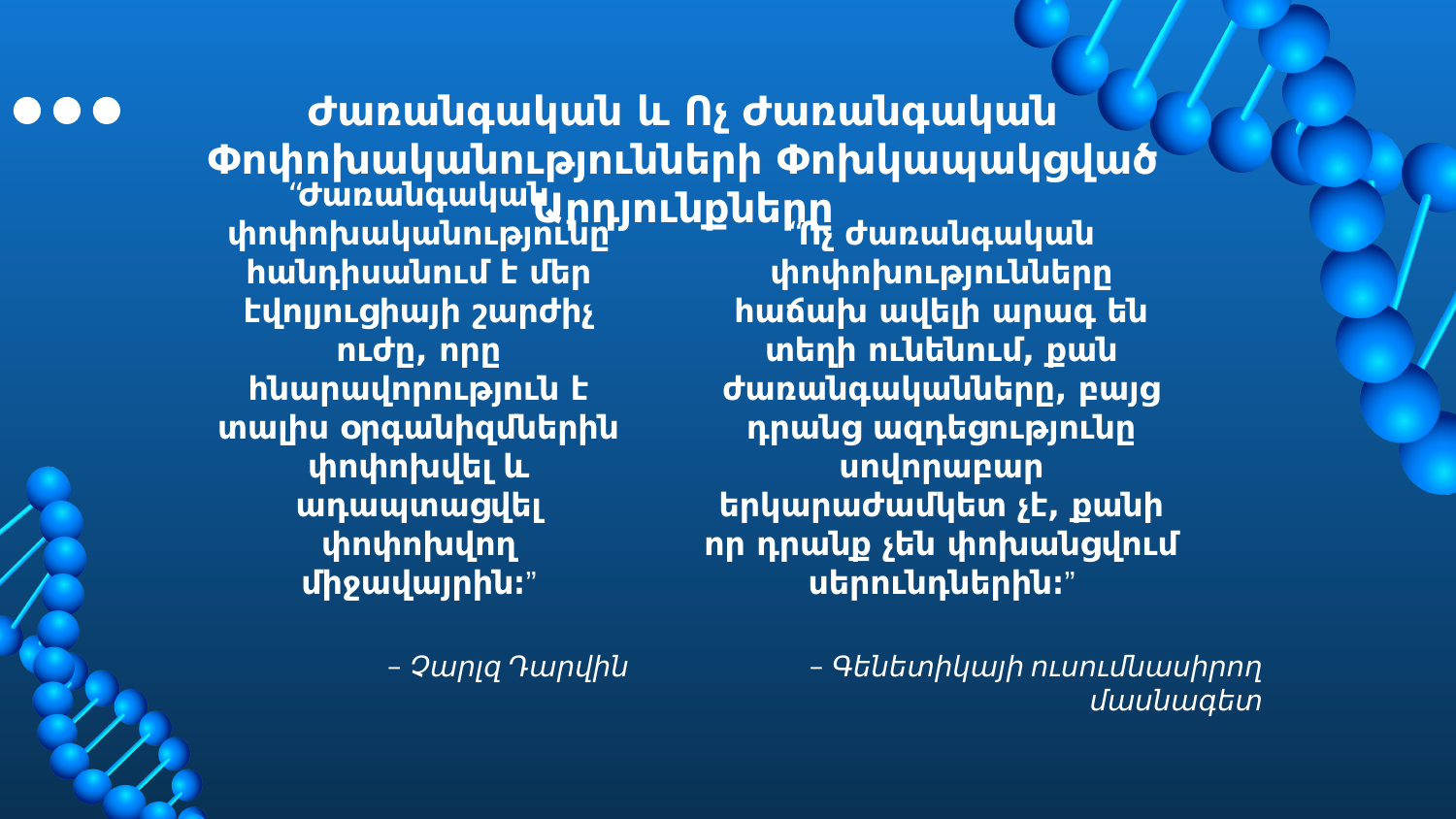

# Ժառանգական և Ոչ Ժառանգական Փոփոխականությունների Փոխկապակցված Արդյունքները
“Ժառանգական փոփոխականությունը հանդիսանում է մեր էվոլյուցիայի շարժիչ ուժը, որը հնարավորություն է տալիս օրգանիզմներին փոփոխվել և ադապտացվել փոփոխվող միջավայրին։”
“Ոչ ժառանգական փոփոխությունները հաճախ ավելի արագ են տեղի ունենում, քան ժառանգականները, բայց դրանց ազդեցությունը սովորաբար երկարաժամկետ չէ, քանի որ դրանք չեն փոխանցվում սերունդներին։”
– Չարլզ Դարվին
– Գենետիկայի ուսումնասիրող մասնագետ